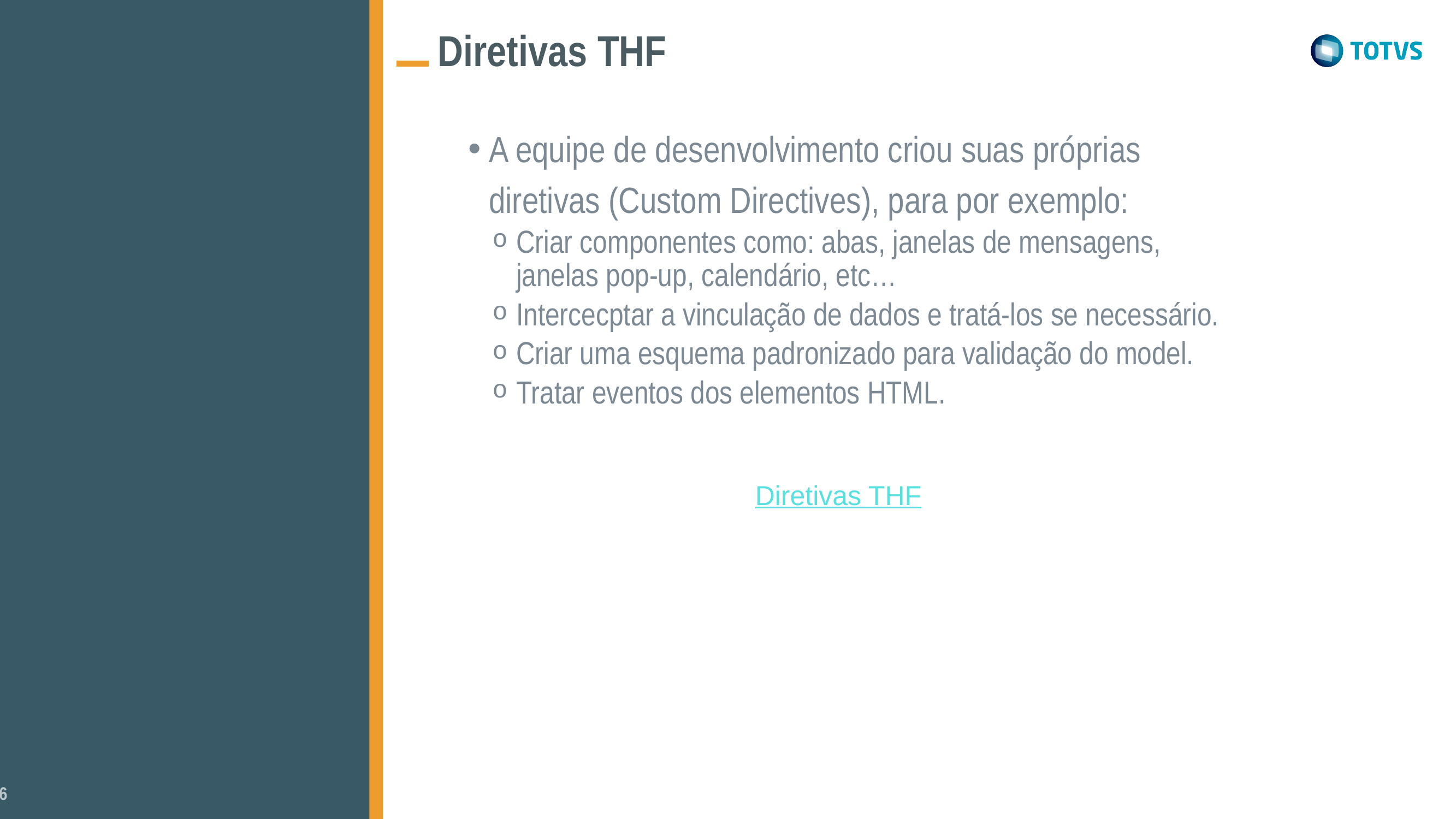

Diretivas THF
A equipe de desenvolvimento criou suas próprias diretivas (Custom Directives), para por exemplo:
Criar componentes como: abas, janelas de mensagens, janelas pop-up, calendário, etc…
Intercecptar a vinculação de dados e tratá-los se necessário.
Criar uma esquema padronizado para validação do model.
Tratar eventos dos elementos HTML.

Diretivas THF